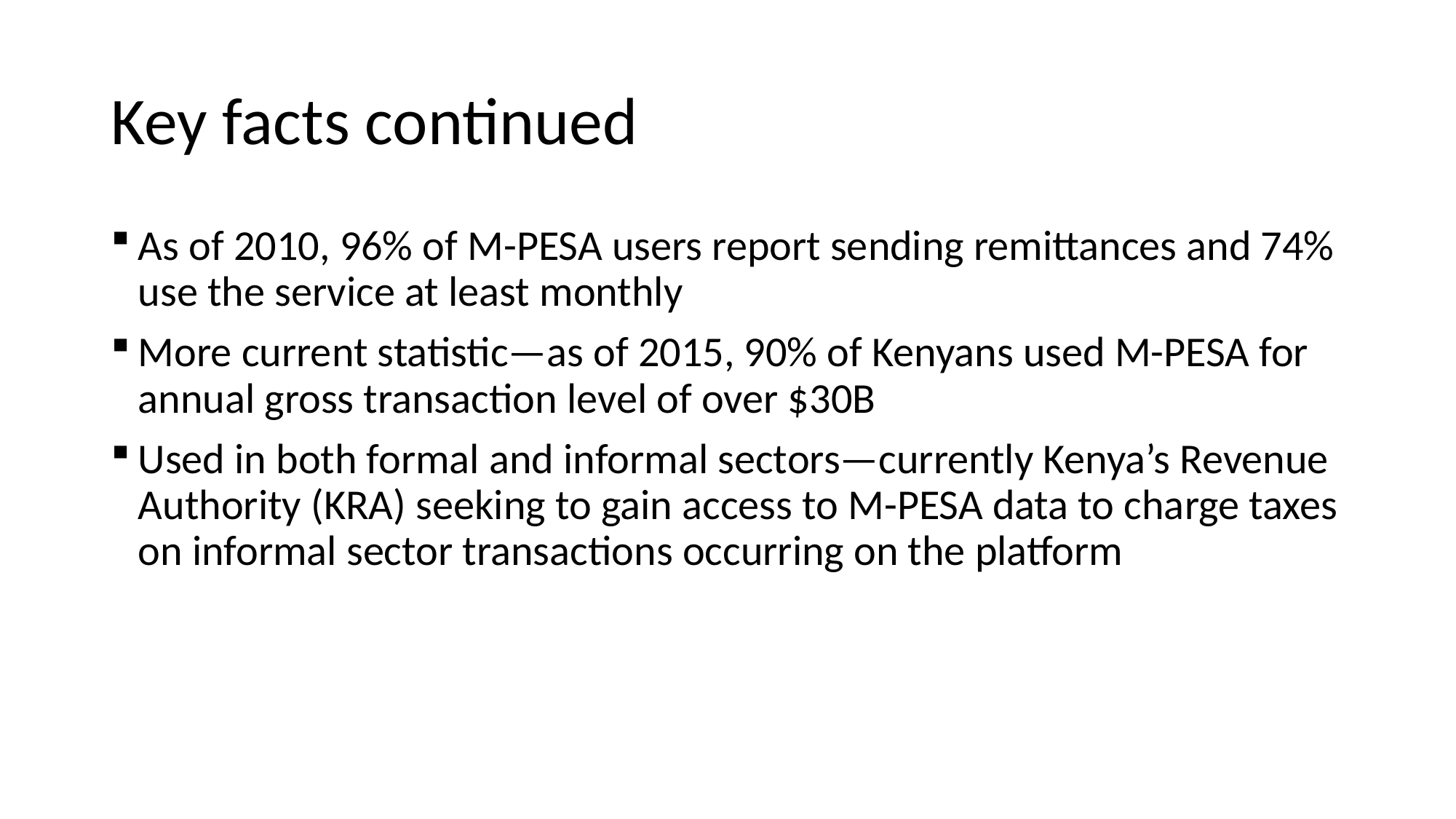

# Key facts continued
As of 2010, 96% of M-PESA users report sending remittances and 74% use the service at least monthly
More current statistic—as of 2015, 90% of Kenyans used M-PESA for annual gross transaction level of over $30B
Used in both formal and informal sectors—currently Kenya’s Revenue Authority (KRA) seeking to gain access to M-PESA data to charge taxes on informal sector transactions occurring on the platform